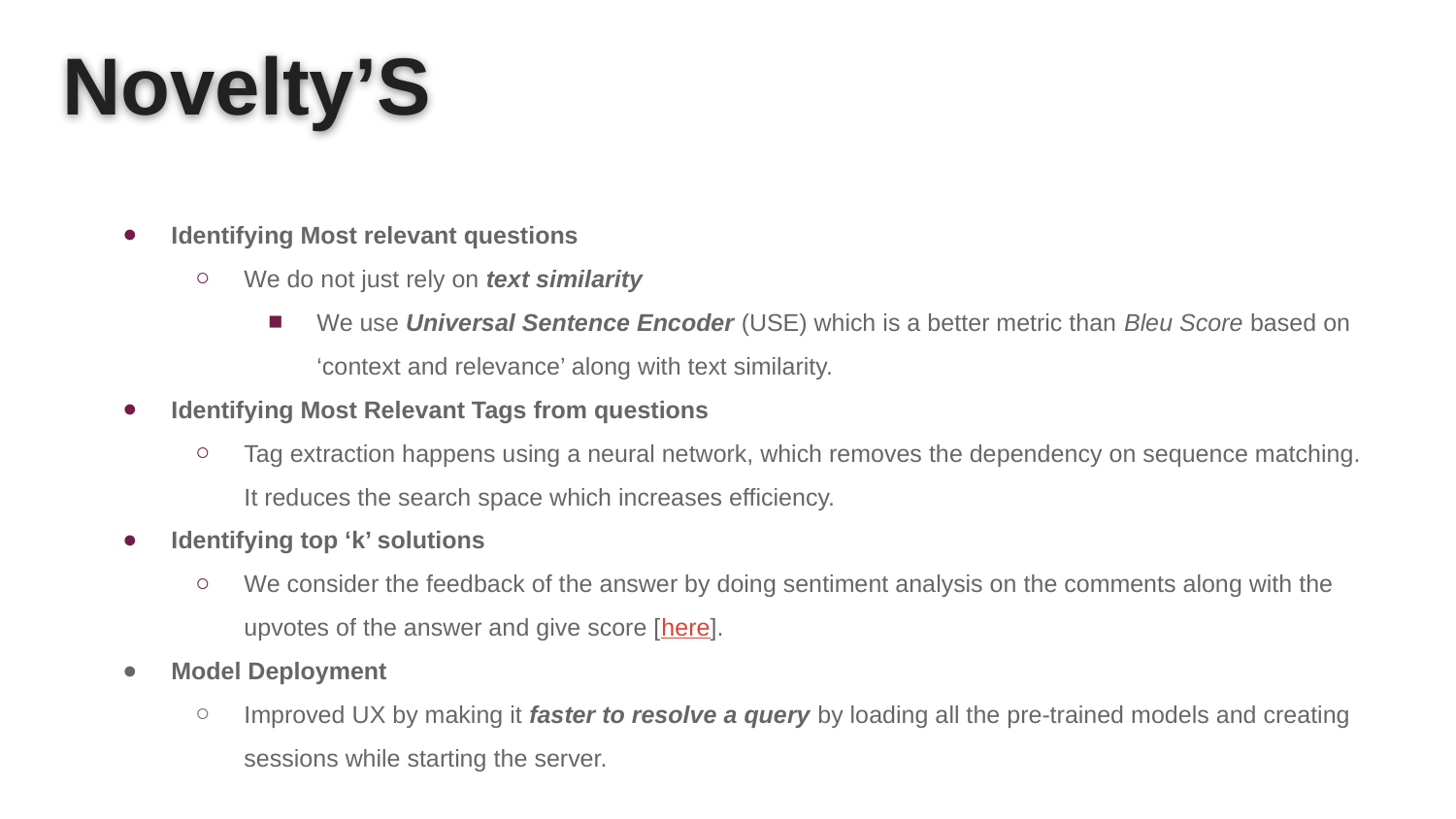

# Novelty’S
Identifying Most relevant questions
We do not just rely on text similarity
We use Universal Sentence Encoder (USE) which is a better metric than Bleu Score based on ‘context and relevance’ along with text similarity.
Identifying Most Relevant Tags from questions
Tag extraction happens using a neural network, which removes the dependency on sequence matching. It reduces the search space which increases efficiency.
Identifying top ‘k’ solutions
We consider the feedback of the answer by doing sentiment analysis on the comments along with the upvotes of the answer and give score [here].
Model Deployment
Improved UX by making it faster to resolve a query by loading all the pre-trained models and creating sessions while starting the server.